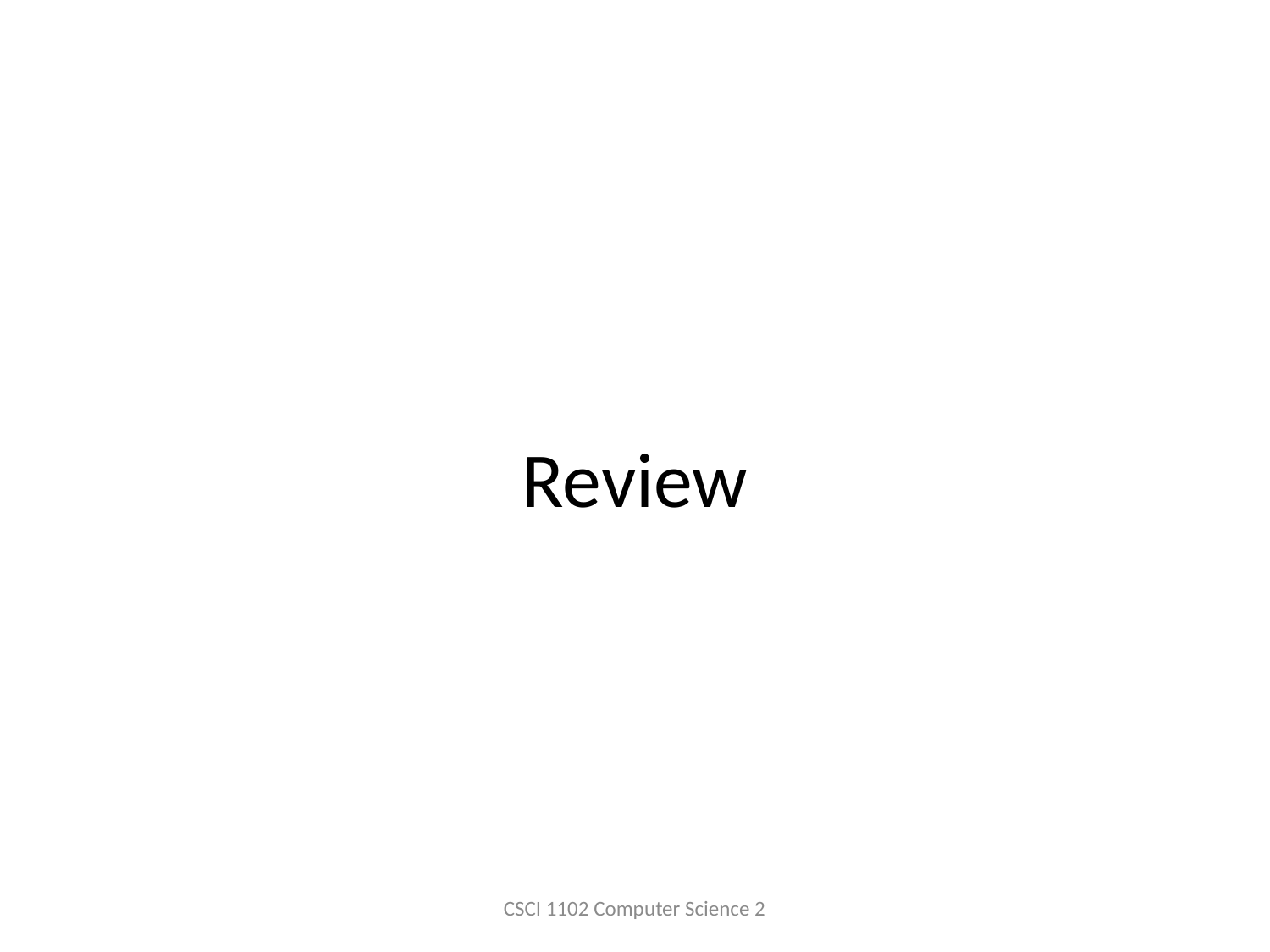

# Review
CSCI 1102 Computer Science 2